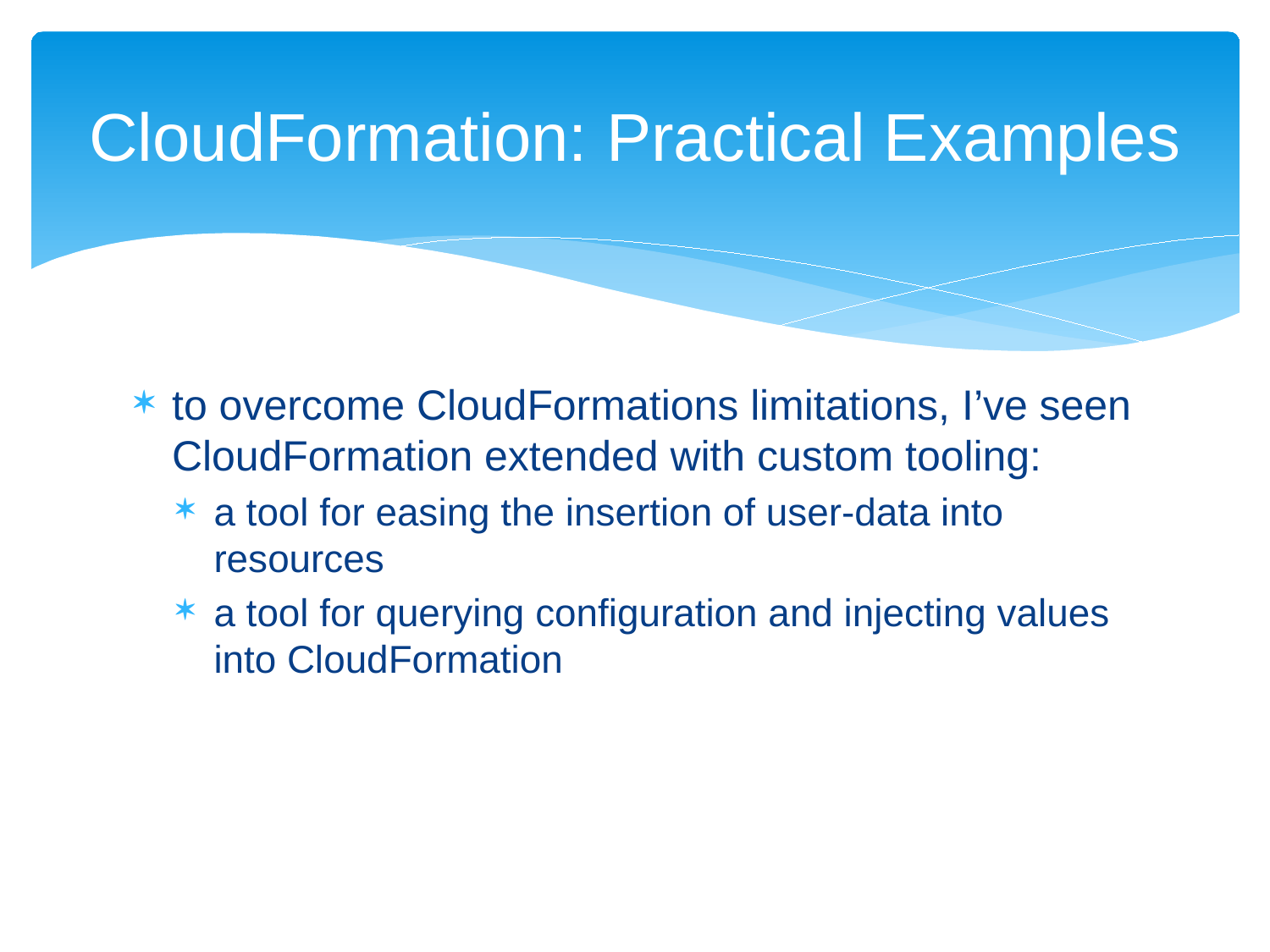

# CloudFormation: Practical Examples
to overcome CloudFormations limitations, I’ve seen CloudFormation extended with custom tooling:
a tool for easing the insertion of user-data into resources
a tool for querying configuration and injecting values into CloudFormation